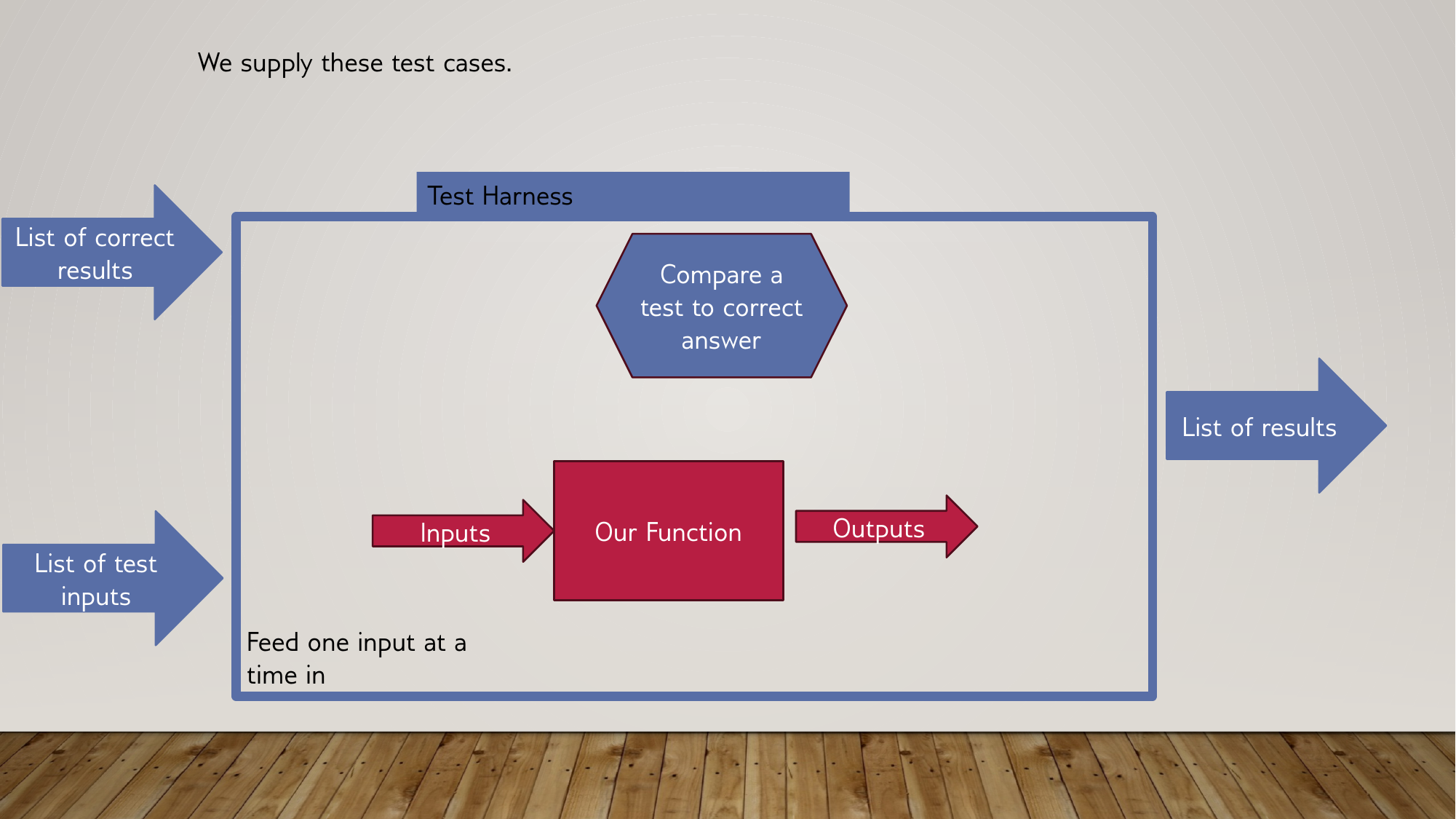

We supply these test cases.
Test Harness
List of correct results

Compare a test to correct answer
List of results
Our Function
Outputs
Inputs
List of test inputs
Feed one input at a time in